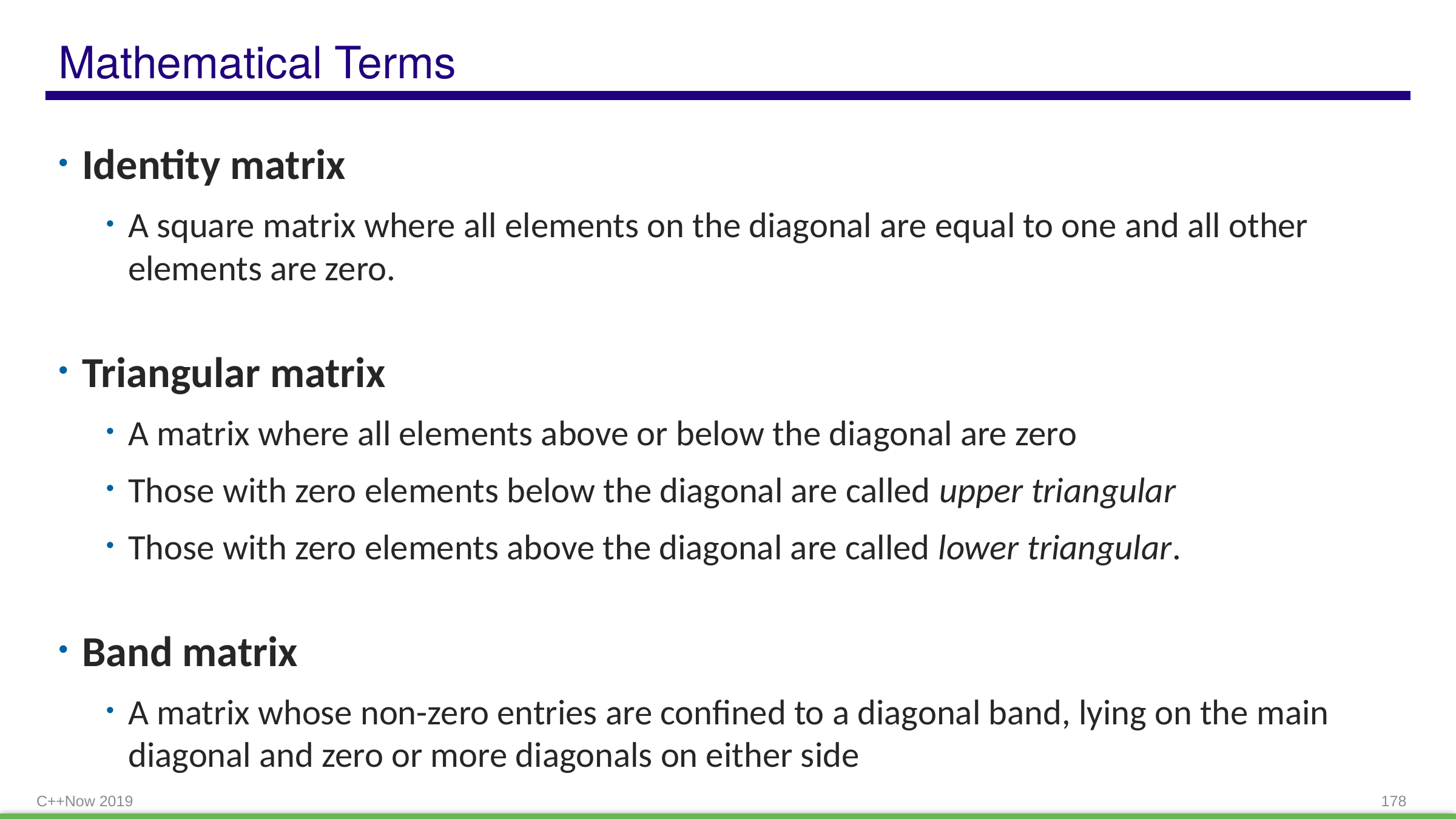

# Mathematical Terms
Identity matrix
A square matrix where all elements on the diagonal are equal to one and all other elements are zero.
Triangular matrix
A matrix where all elements above or below the diagonal are zero
Those with zero elements below the diagonal are called upper triangular
Those with zero elements above the diagonal are called lower triangular.
Band matrix
A matrix whose non-zero entries are confined to a diagonal band, lying on the main diagonal and zero or more diagonals on either side

C++Now 2019
178